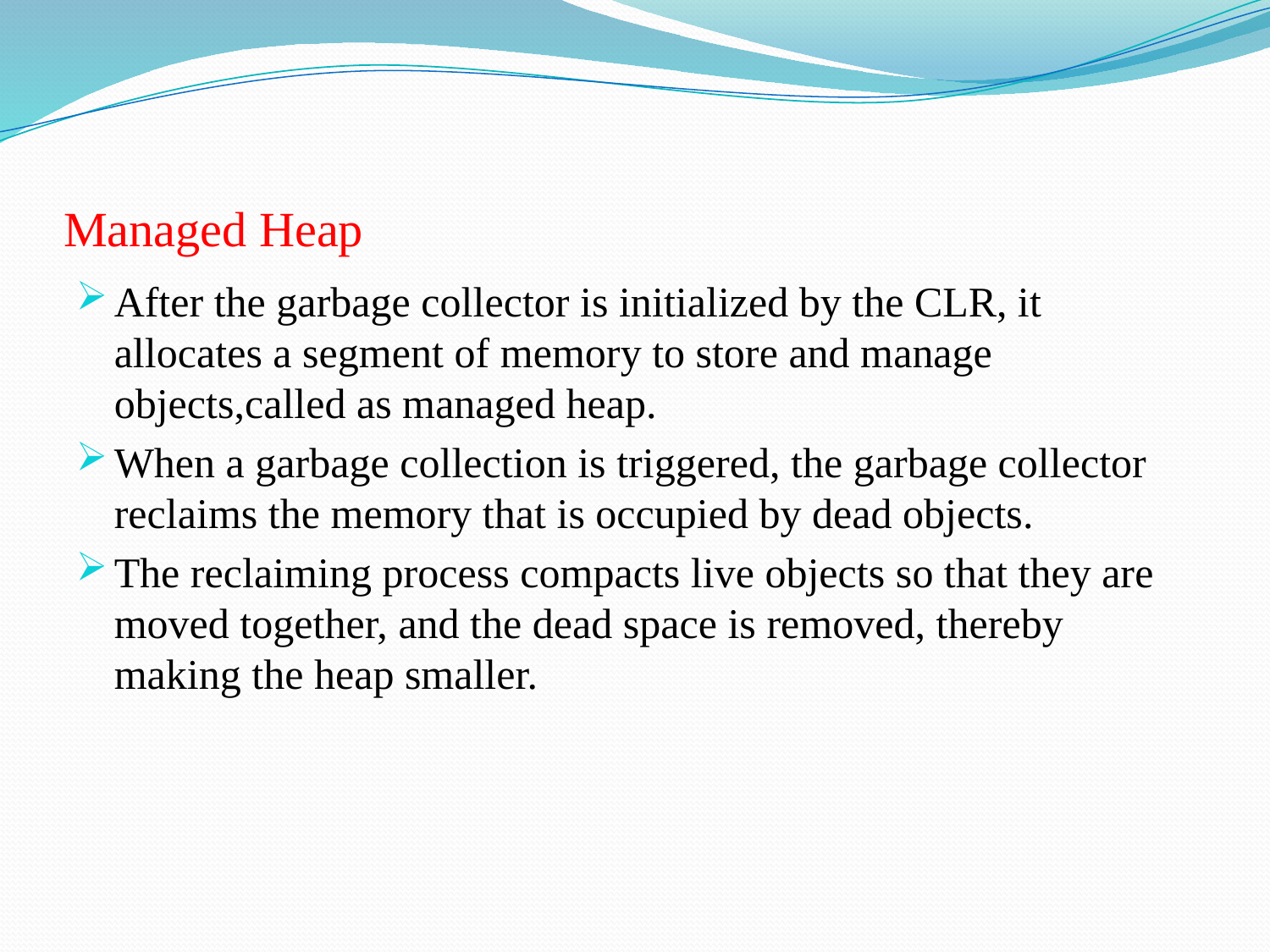

# Managed Heap
After the garbage collector is initialized by the CLR, it allocates a segment of memory to store and manage objects,called as managed heap.
When a garbage collection is triggered, the garbage collector reclaims the memory that is occupied by dead objects.
The reclaiming process compacts live objects so that they are moved together, and the dead space is removed, thereby making the heap smaller.